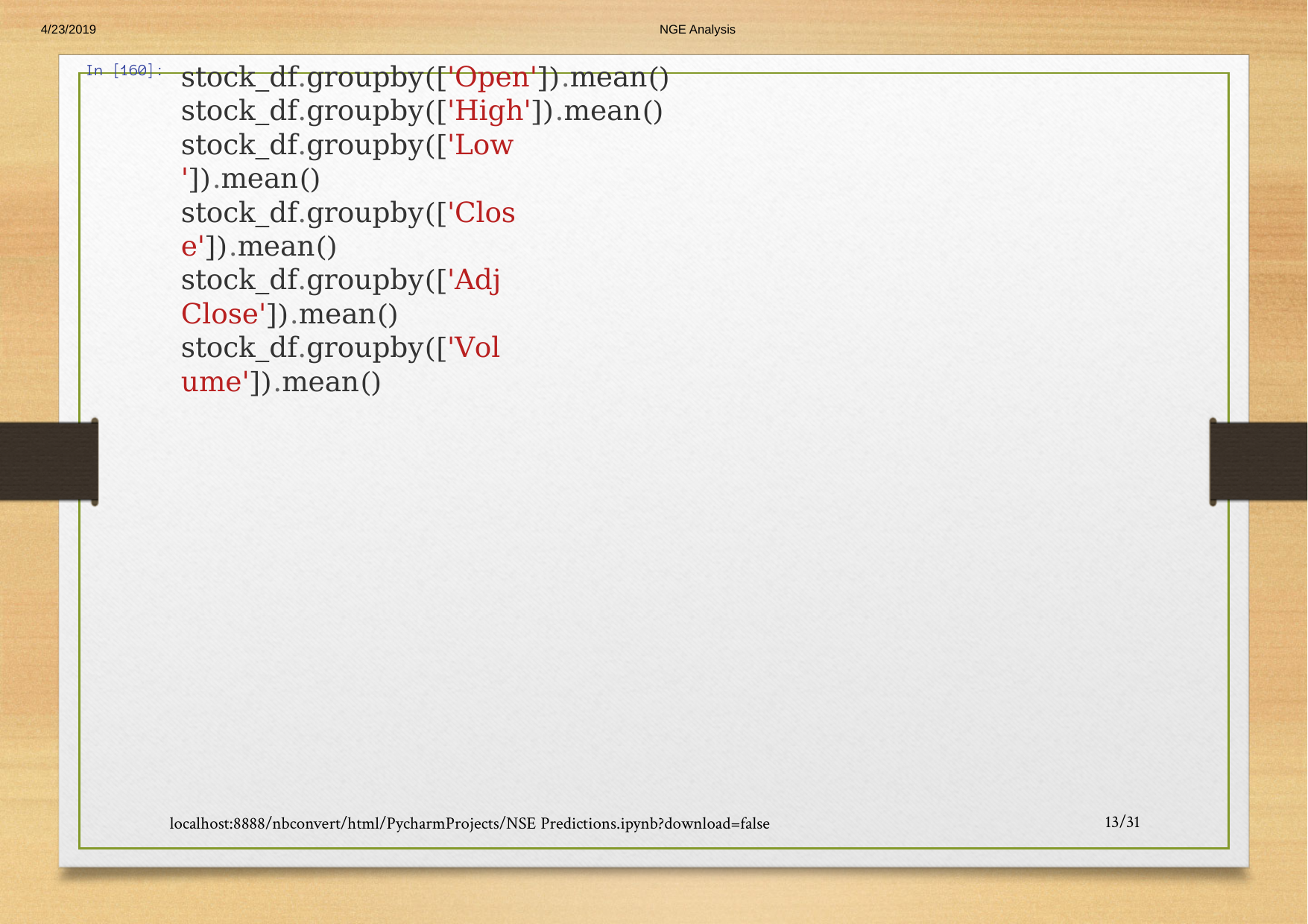

4/23/2019
NGE Analysis
In [160]:
stock_df.groupby(['Open']).mean()
stock_df.groupby(['High']).mean()
stock_df.groupby(['Low']).mean()  stock_df.groupby(['Close']).mean()  stock_df.groupby(['Adj Close']).mean()  stock_df.groupby(['Volume']).mean()
localhost:8888/nbconvert/html/PycharmProjects/NSE Predictions.ipynb?download=false
13/31